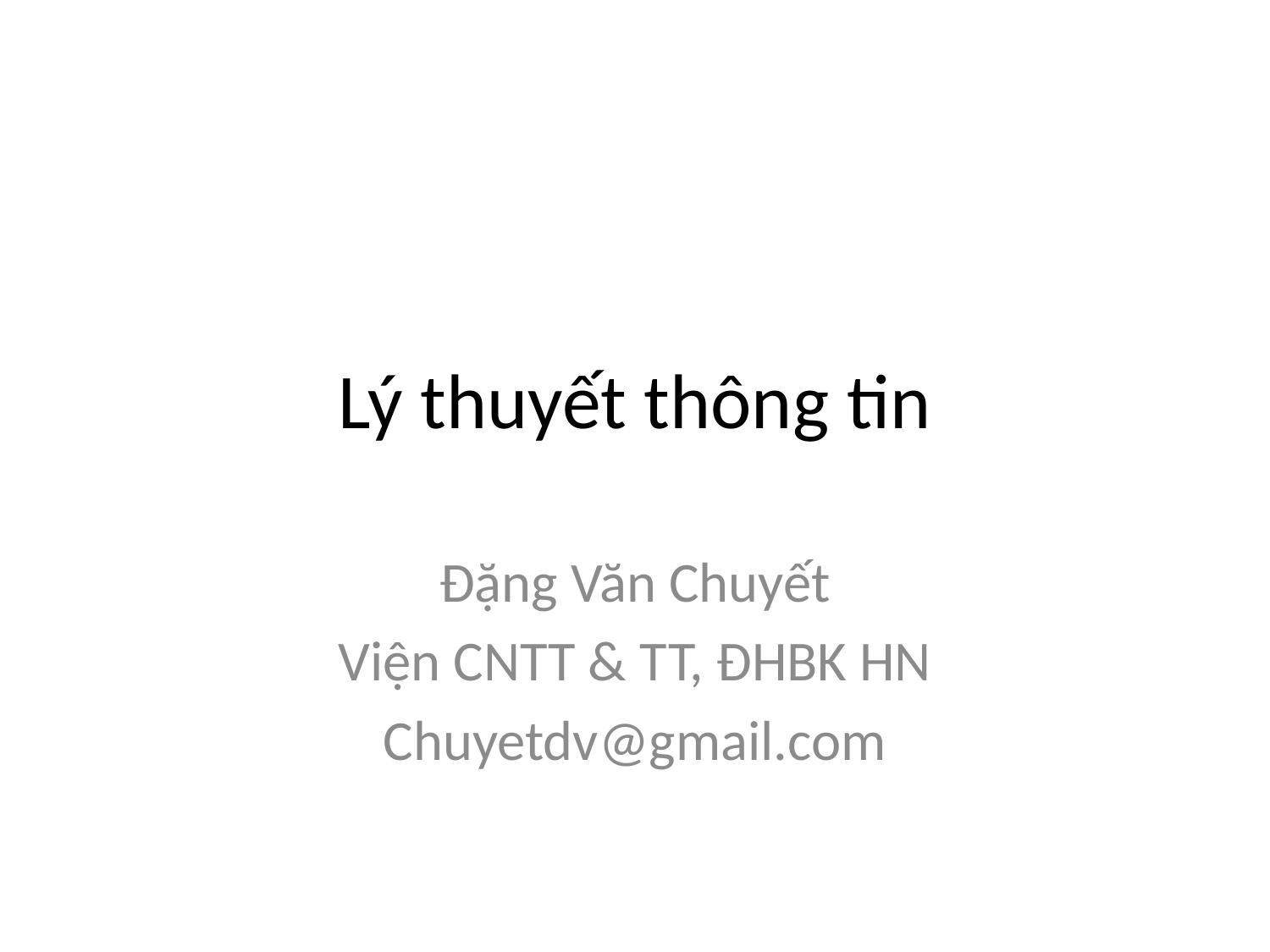

# Lý thuyết thông tin
Đặng Văn Chuyết
Viện CNTT & TT, ĐHBK HN
Chuyetdv@gmail.com